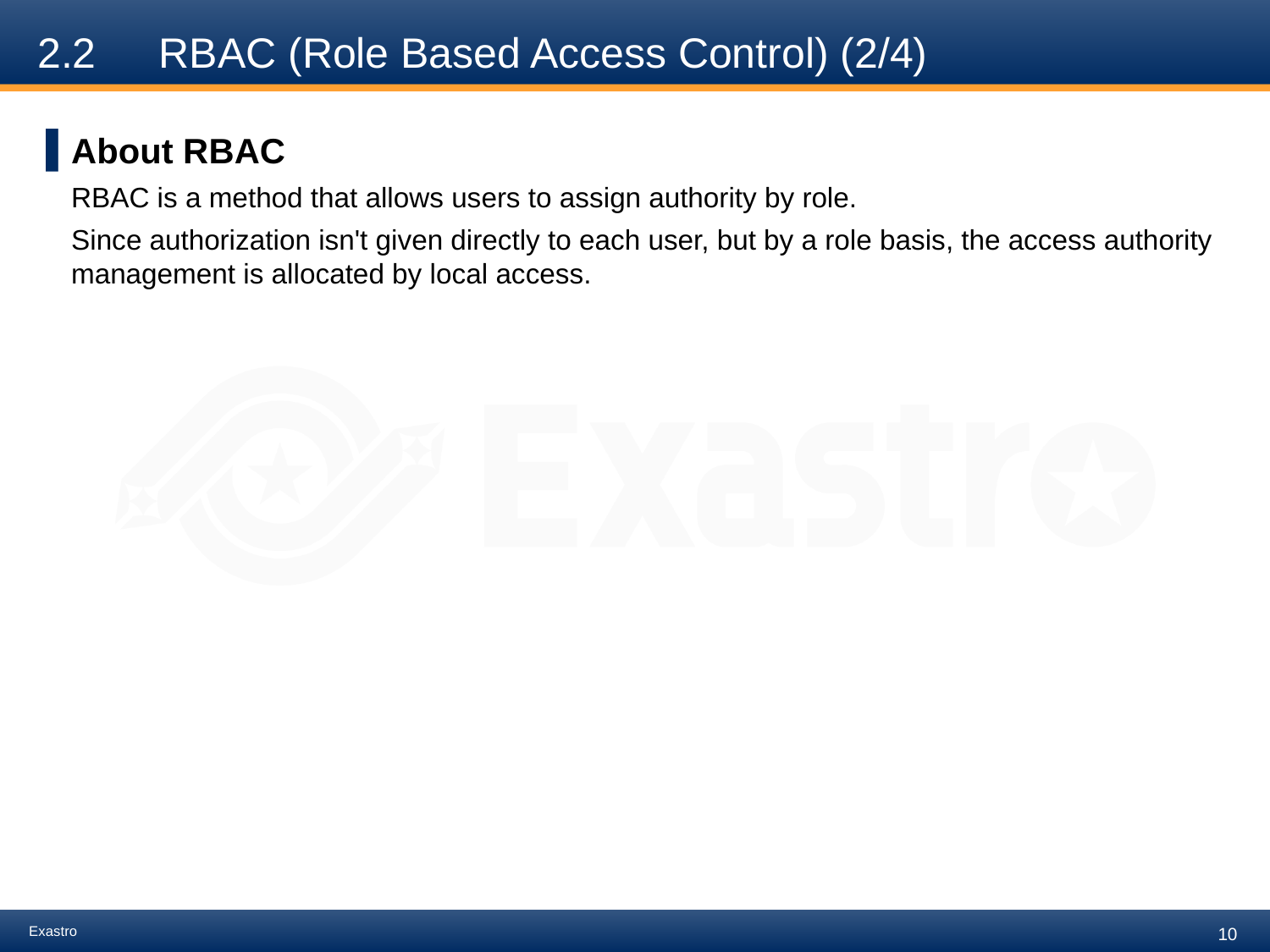

# 2.2　RBAC (Role Based Access Control) (2/4)
About RBAC
RBAC is a method that allows users to assign authority by role.
Since authorization isn't given directly to each user, but by a role basis, the access authority management is allocated by local access.